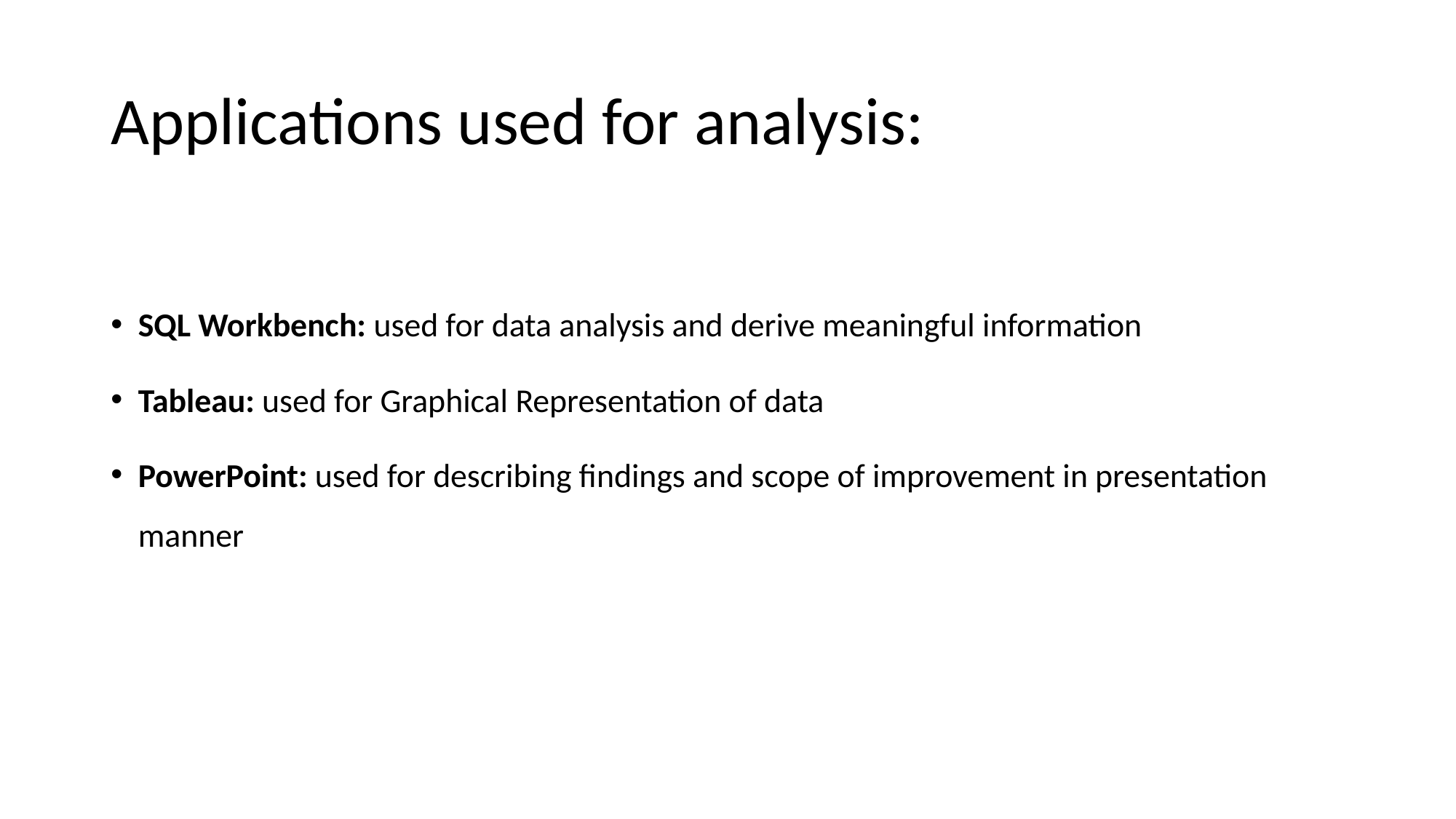

# Applications used for analysis:
SQL Workbench: used for data analysis and derive meaningful information
Tableau: used for Graphical Representation of data
PowerPoint: used for describing findings and scope of improvement in presentation manner